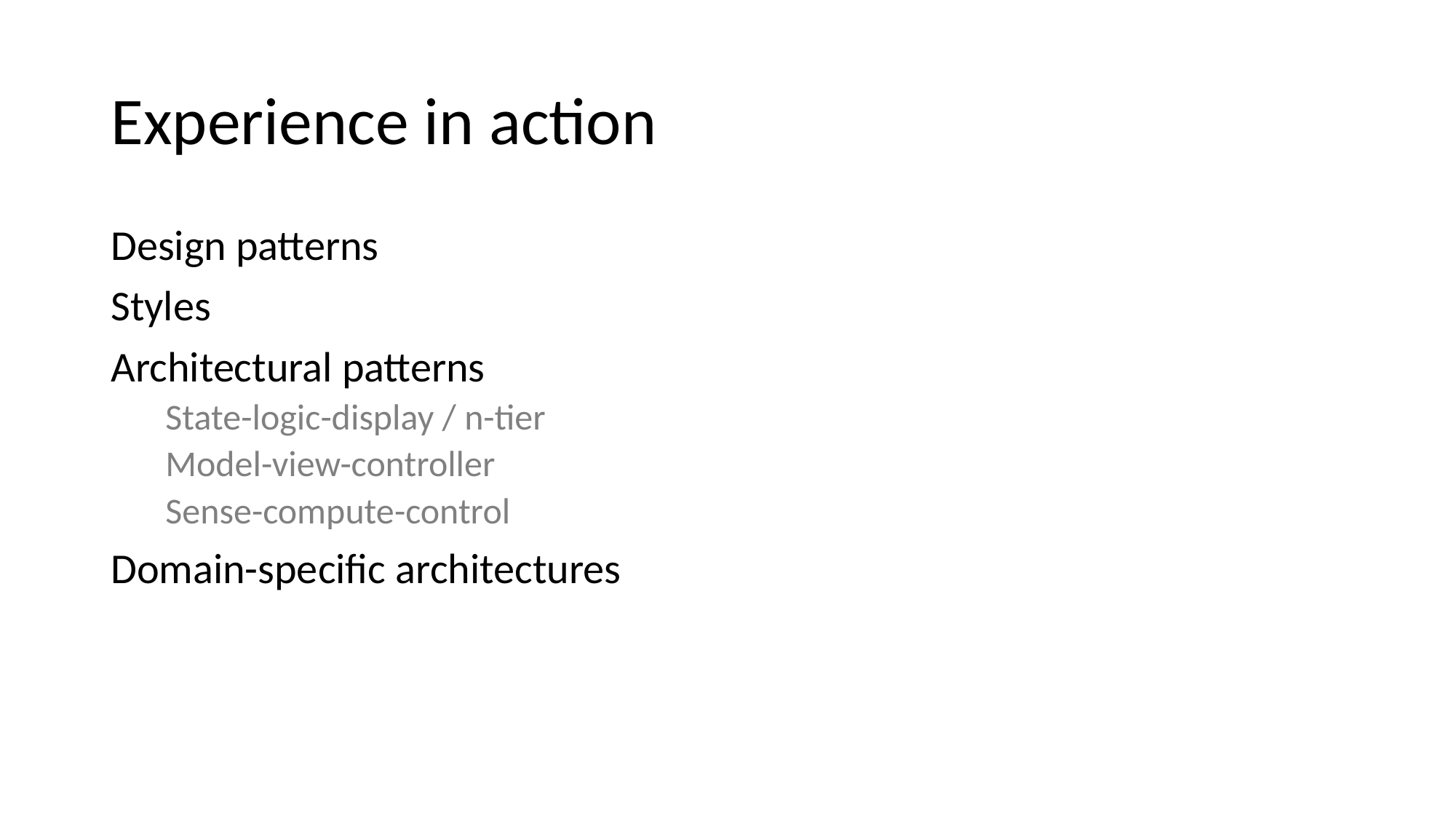

# Experience in action
Design patterns
Styles
Architectural patterns
State-logic-display / n-tier
Model-view-controller
Sense-compute-control
Domain-specific architectures